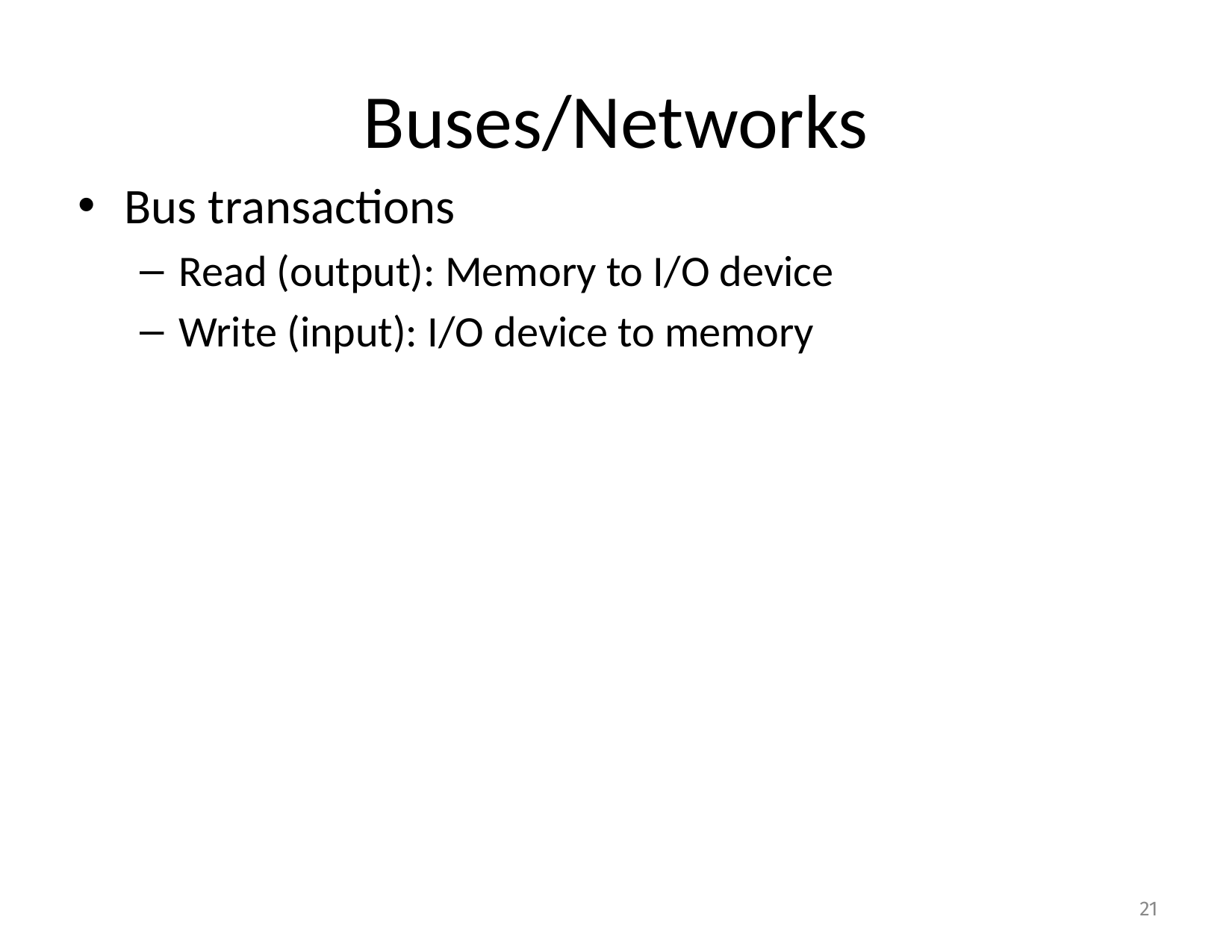

# Buses/Networks
Bus transactions
Read (output): Memory to I/O device
Write (input): I/O device to memory
21